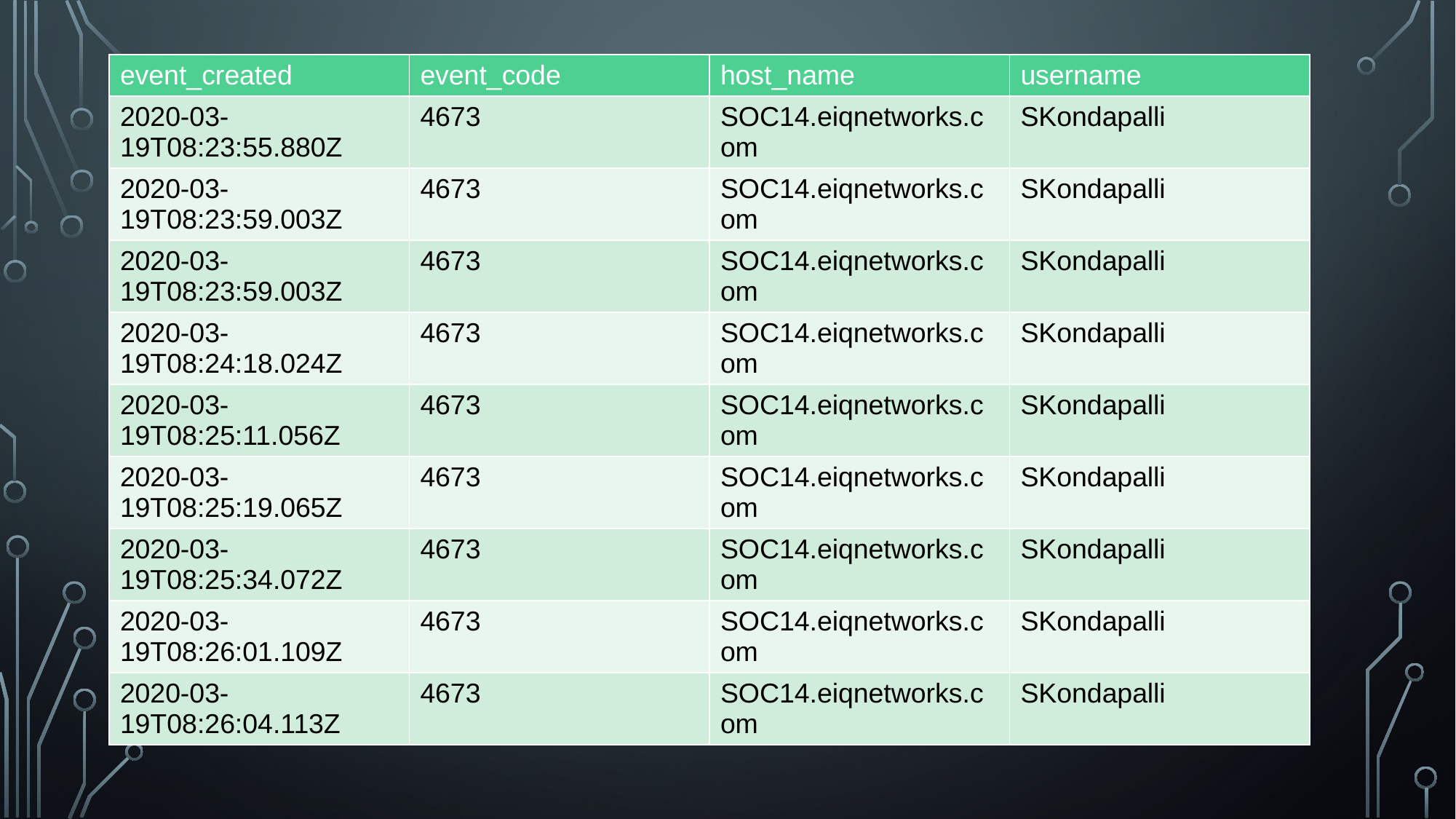

| event\_created | event\_code | host\_name | username |
| --- | --- | --- | --- |
| 2020-03-19T08:23:55.880Z | 4673 | SOC14.eiqnetworks.com | SKondapalli |
| 2020-03-19T08:23:59.003Z | 4673 | SOC14.eiqnetworks.com | SKondapalli |
| 2020-03-19T08:23:59.003Z | 4673 | SOC14.eiqnetworks.com | SKondapalli |
| 2020-03-19T08:24:18.024Z | 4673 | SOC14.eiqnetworks.com | SKondapalli |
| 2020-03-19T08:25:11.056Z | 4673 | SOC14.eiqnetworks.com | SKondapalli |
| 2020-03-19T08:25:19.065Z | 4673 | SOC14.eiqnetworks.com | SKondapalli |
| 2020-03-19T08:25:34.072Z | 4673 | SOC14.eiqnetworks.com | SKondapalli |
| 2020-03-19T08:26:01.109Z | 4673 | SOC14.eiqnetworks.com | SKondapalli |
| 2020-03-19T08:26:04.113Z | 4673 | SOC14.eiqnetworks.com | SKondapalli |